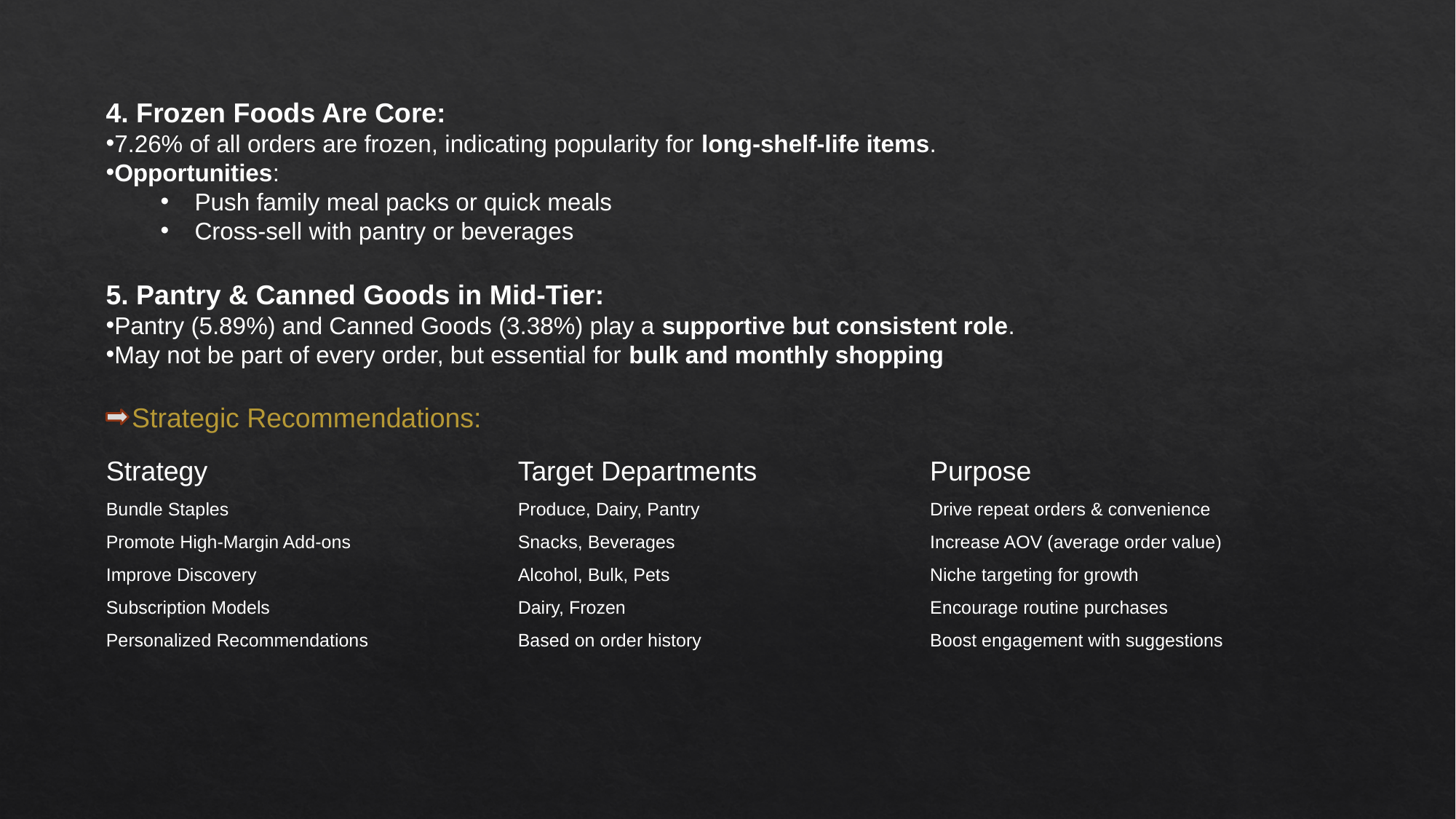

4. Frozen Foods Are Core:
7.26% of all orders are frozen, indicating popularity for long-shelf-life items.
Opportunities:
Push family meal packs or quick meals
Cross-sell with pantry or beverages

5. Pantry & Canned Goods in Mid-Tier:
Pantry (5.89%) and Canned Goods (3.38%) play a supportive but consistent role.
May not be part of every order, but essential for bulk and monthly shopping
Strategic Recommendations:

| Strategy | Target Departments | Purpose |
| --- | --- | --- |
| Bundle Staples | Produce, Dairy, Pantry | Drive repeat orders & convenience |
| Promote High-Margin Add-ons | Snacks, Beverages | Increase AOV (average order value) |
| Improve Discovery | Alcohol, Bulk, Pets | Niche targeting for growth |
| Subscription Models | Dairy, Frozen | Encourage routine purchases |
| Personalized Recommendations | Based on order history | Boost engagement with suggestions |